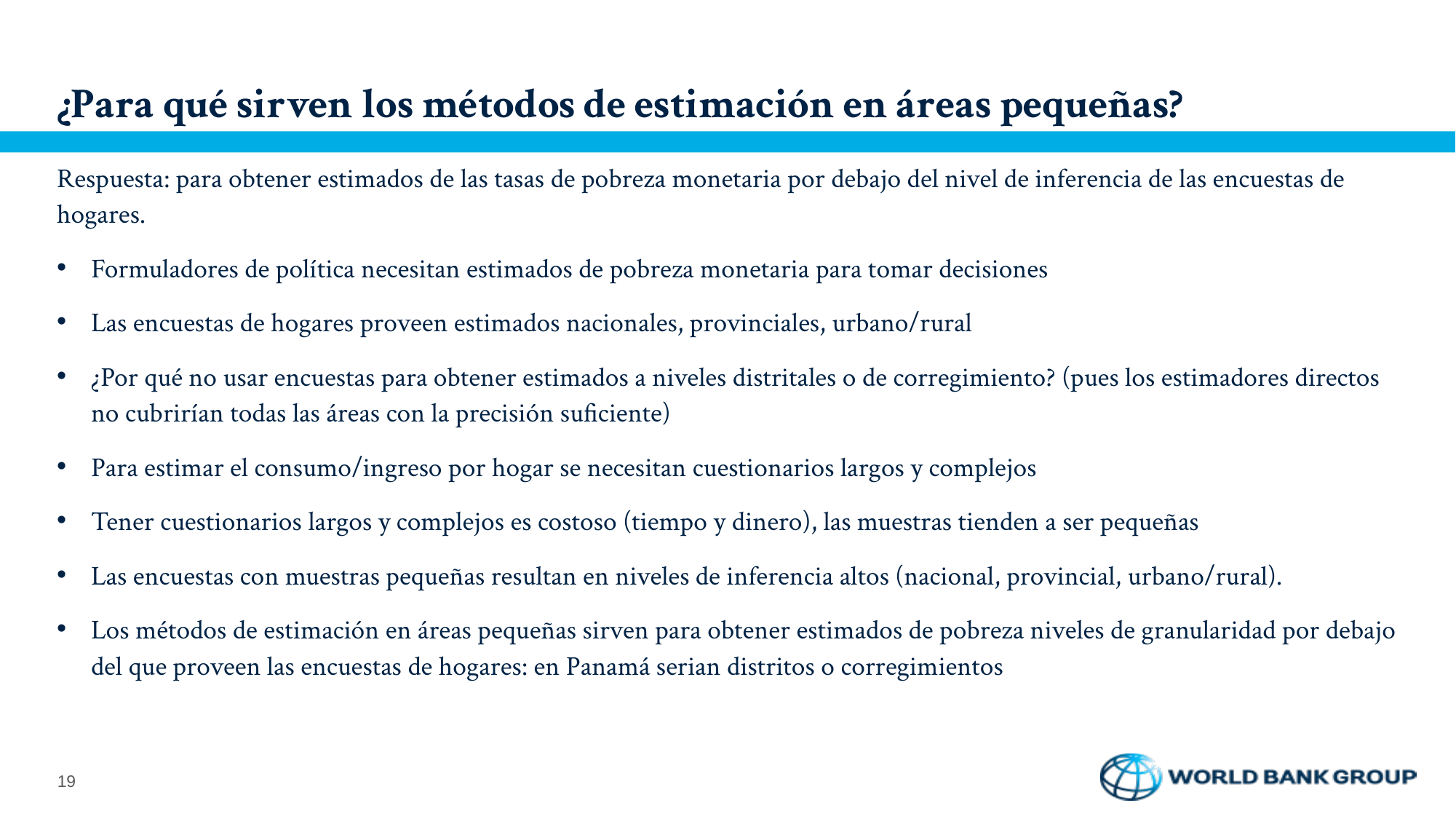

# ¿Para qué sirven los métodos de estimación en áreas pequeñas?
Respuesta: para obtener estimados de las tasas de pobreza monetaria por debajo del nivel de inferencia de las encuestas de hogares.
Formuladores de política necesitan estimados de pobreza monetaria para tomar decisiones
Las encuestas de hogares proveen estimados nacionales, provinciales, urbano/rural
¿Por qué no usar encuestas para obtener estimados a niveles distritales o de corregimiento? (pues los estimadores directos no cubrirían todas las áreas con la precisión suficiente)
Para estimar el consumo/ingreso por hogar se necesitan cuestionarios largos y complejos
Tener cuestionarios largos y complejos es costoso (tiempo y dinero), las muestras tienden a ser pequeñas
Las encuestas con muestras pequeñas resultan en niveles de inferencia altos (nacional, provincial, urbano/rural).
Los métodos de estimación en áreas pequeñas sirven para obtener estimados de pobreza niveles de granularidad por debajo del que proveen las encuestas de hogares: en Panamá serian distritos o corregimientos

19